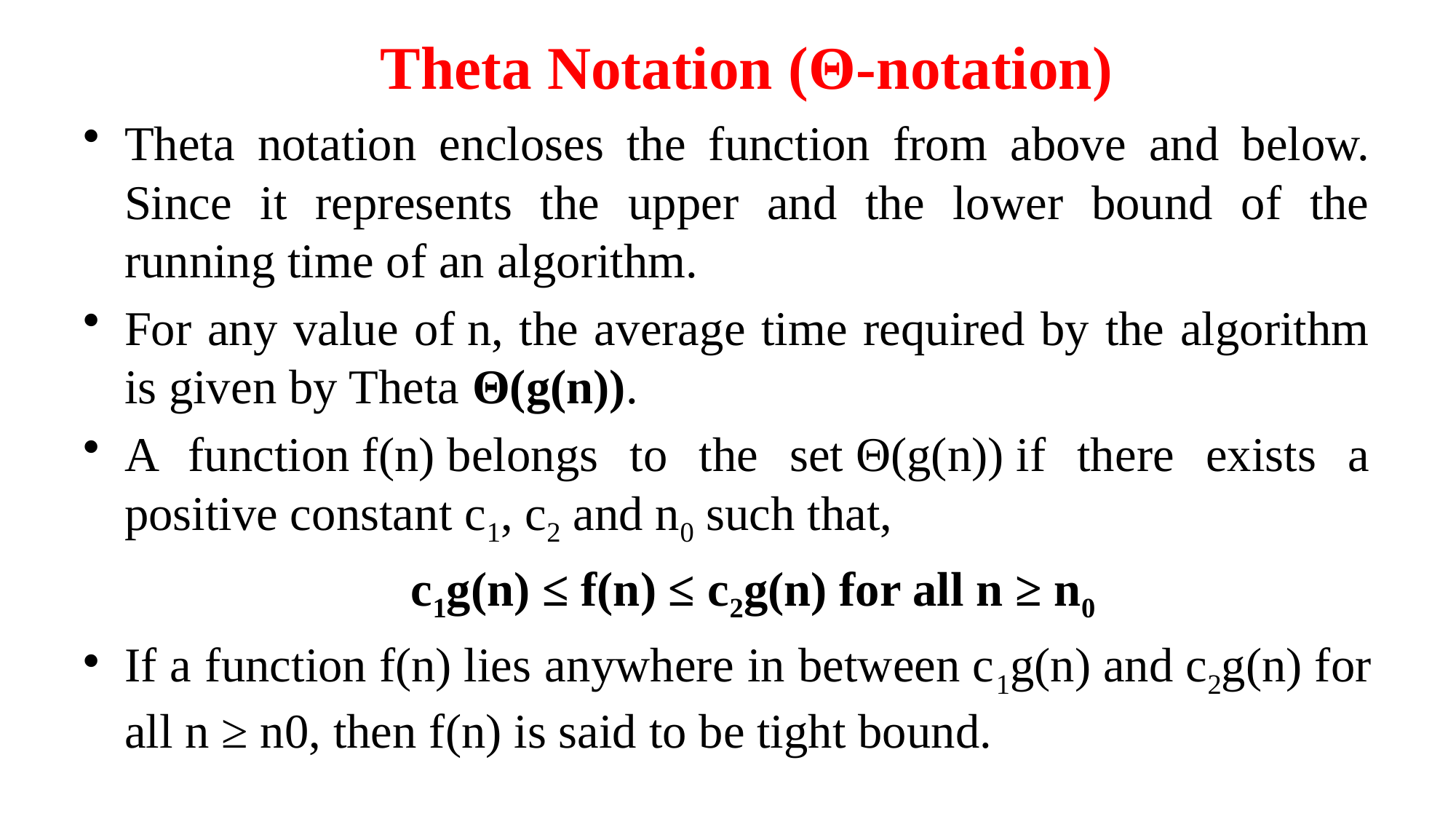

# Theta Notation (Θ-notation)
Theta notation encloses the function from above and below. Since it represents the upper and the lower bound of the running time of an algorithm.
For any value of n, the average time required by the algorithm is given by Theta Θ(g(n)).
A function f(n) belongs to the set Θ(g(n)) if there exists a positive constant c1, c2 and n0 such that,
			c1g(n) ≤ f(n) ≤ c2g(n) for all n ≥ n0
If a function f(n) lies anywhere in between c1g(n) and c2g(n) for all n ≥ n0, then f(n) is said to be tight bound.